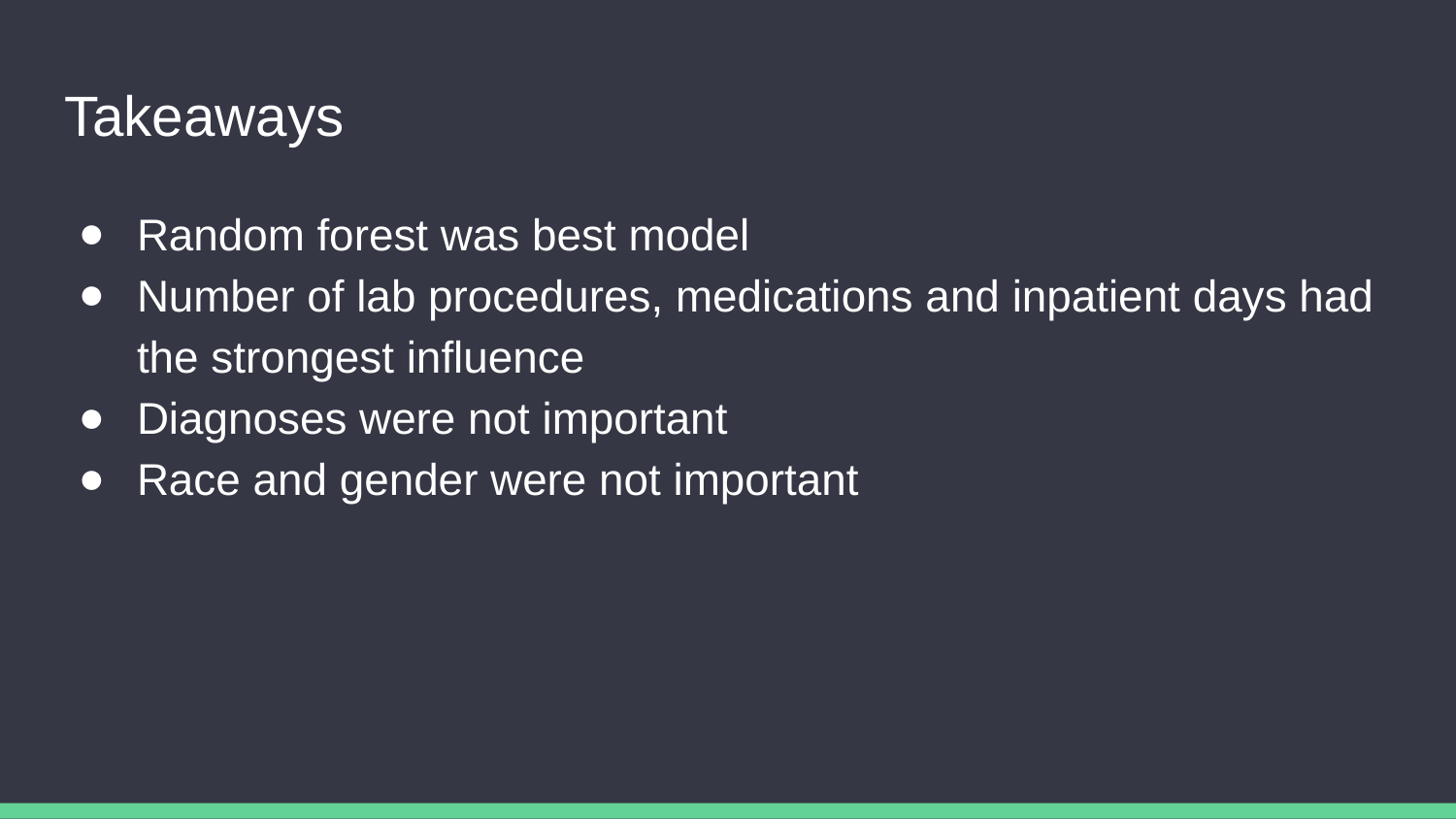

# Takeaways
Random forest was best model
Number of lab procedures, medications and inpatient days had the strongest influence
Diagnoses were not important
Race and gender were not important